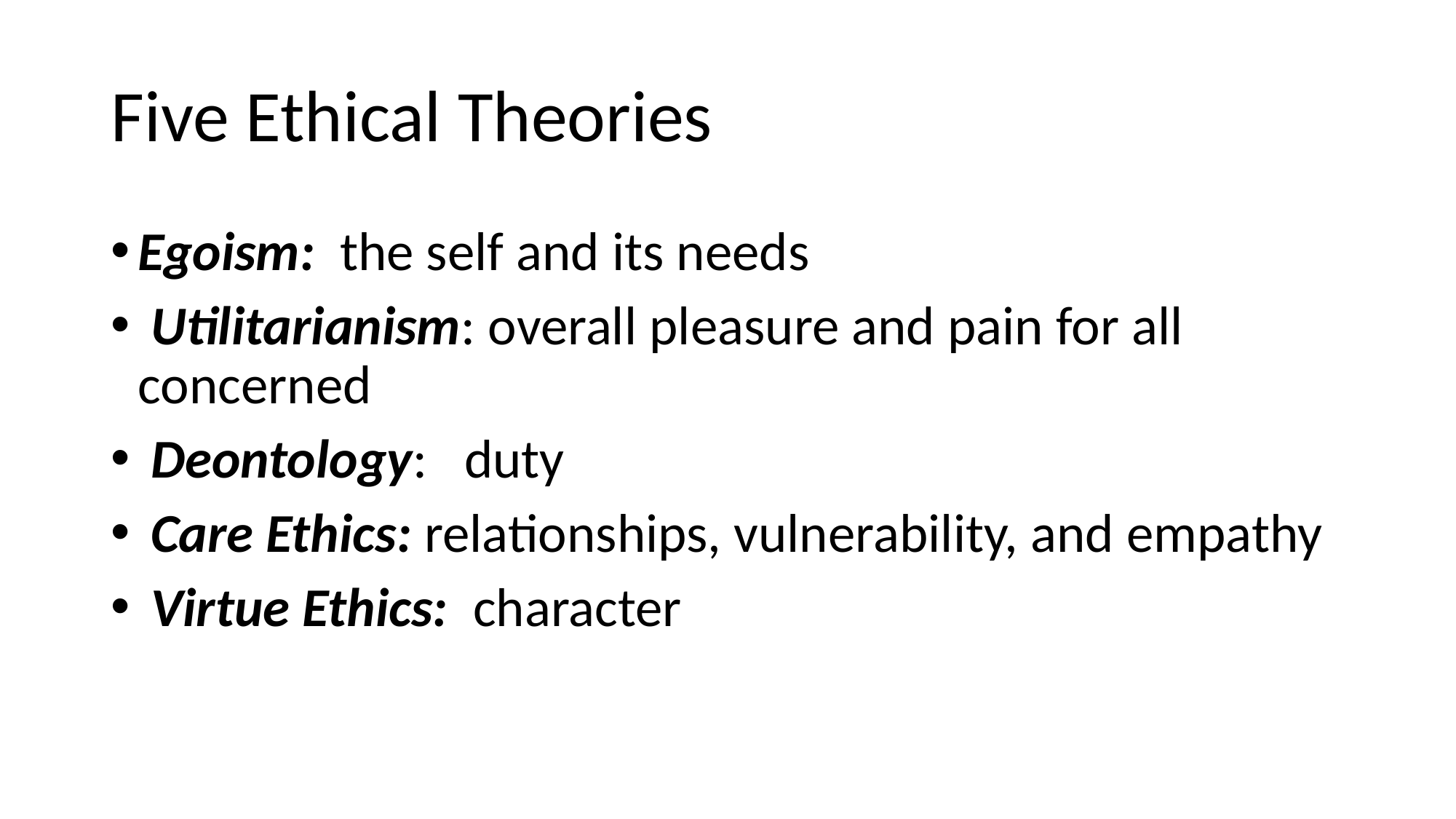

# Five Ethical Theories
Egoism:  the self and its needs
 Utilitarianism: overall pleasure and pain for all concerned
 Deontology:   duty
 Care Ethics: relationships, vulnerability, and empathy
 Virtue Ethics:  character